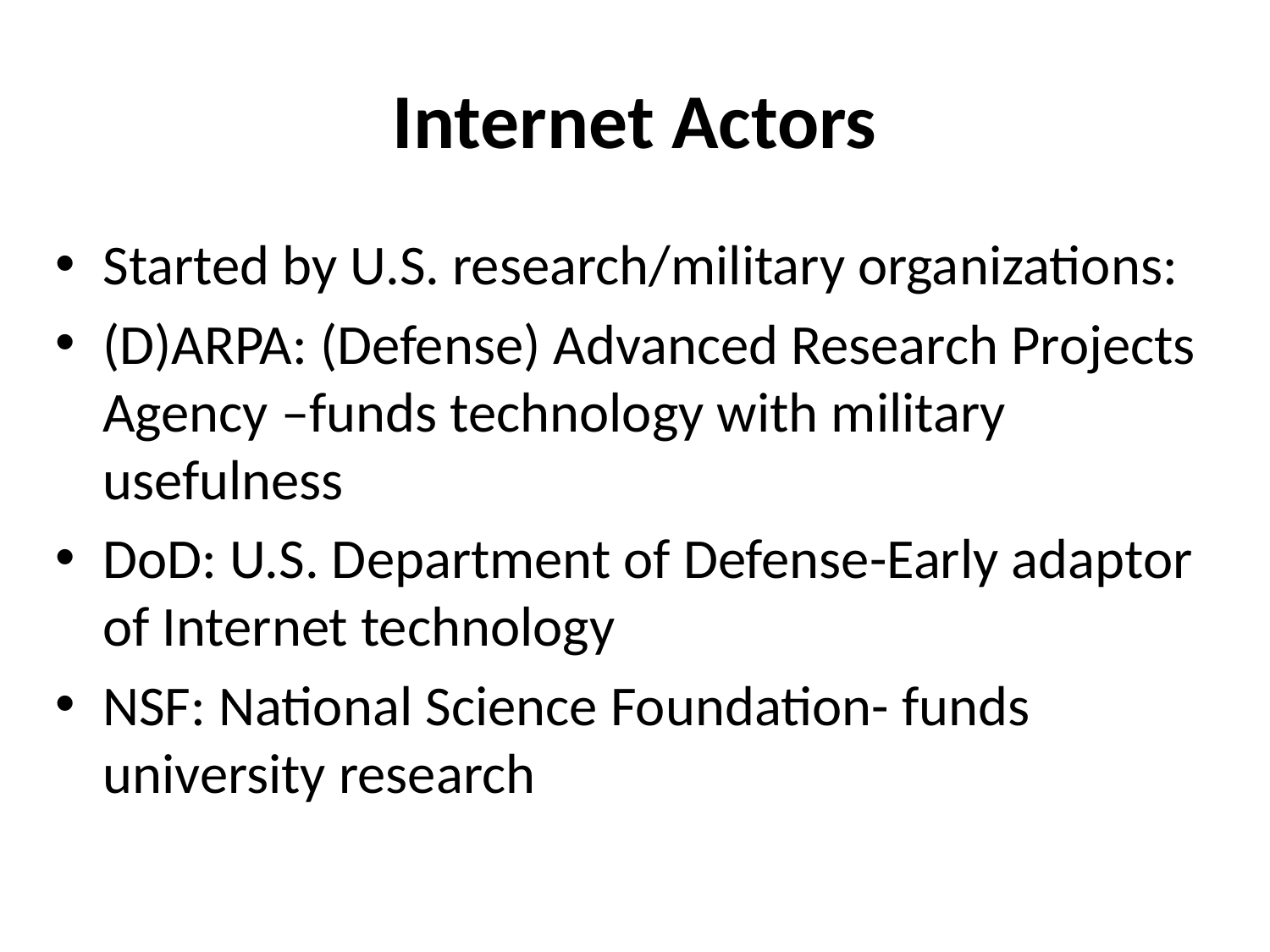

# Internet Actors
Started by U.S. research/military organizations:
(D)ARPA: (Defense) Advanced Research Projects Agency –funds technology with military usefulness
DoD: U.S. Department of Defense-Early adaptor of Internet technology
NSF: National Science Foundation- funds university research